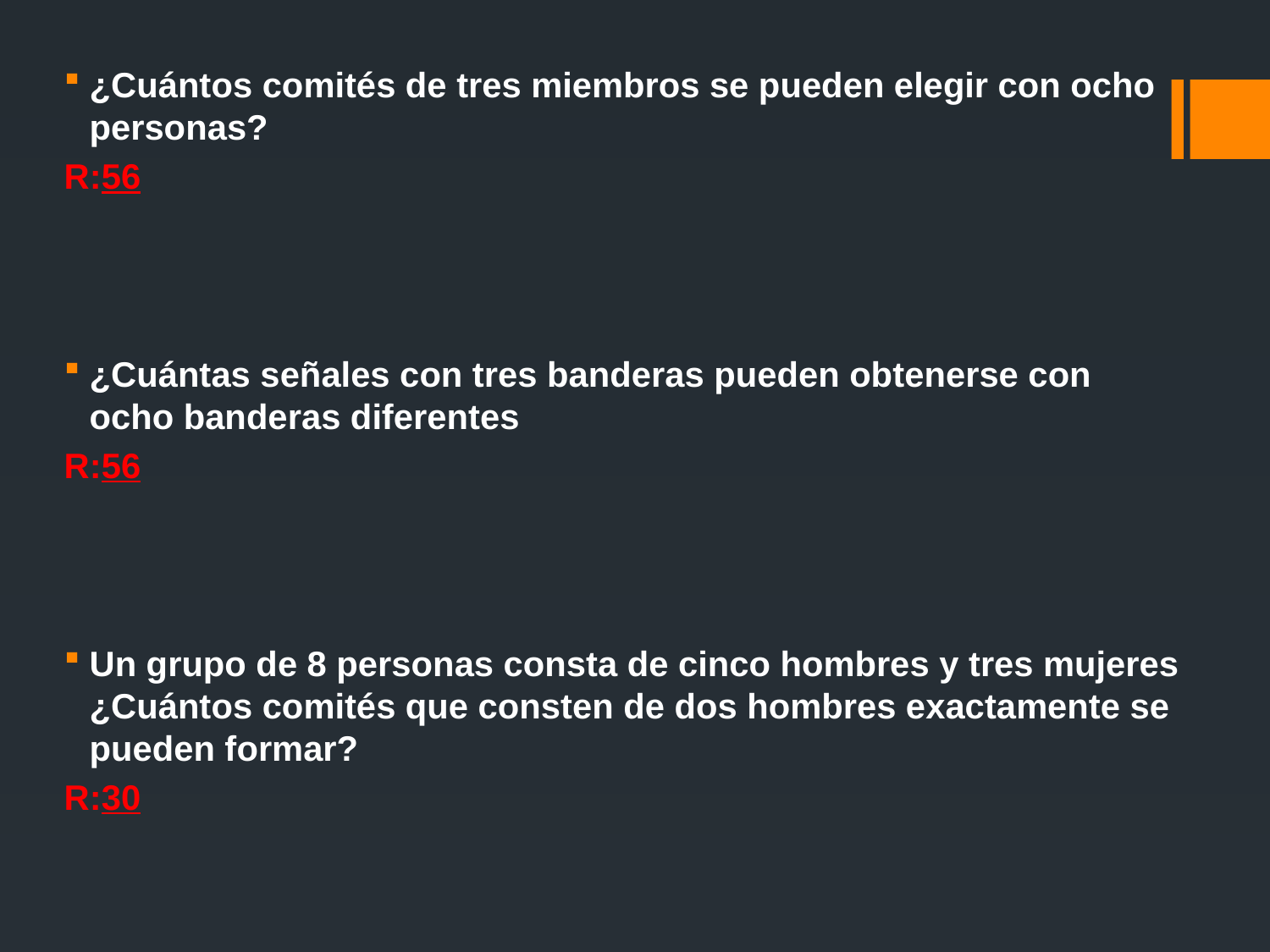

¿Cuántos comités de tres miembros se pueden elegir con ocho personas?
R:56

¿Cuántas señales con tres banderas pueden obtenerse con ocho banderas diferentes
R:56

Un grupo de 8 personas consta de cinco hombres y tres mujeres ¿Cuántos comités que consten de dos hombres exactamente se pueden formar?
R:30